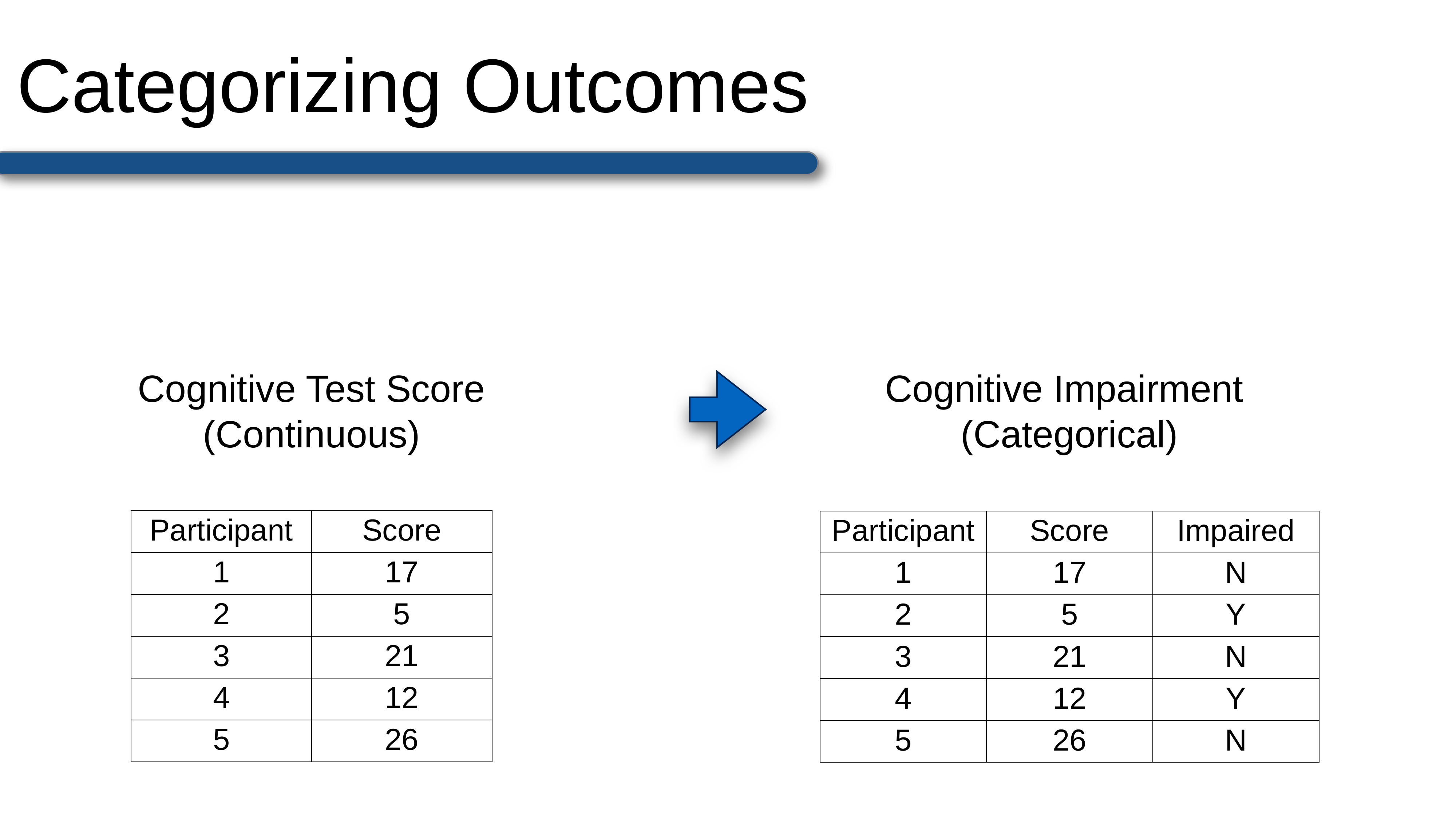

Categorizing Outcomes

Cognitive Test Score
(Continuous)
Cognitive Impairment
(Categorical)

| Participant | Score |
| --- | --- |
| 1 | 17 |
| 2 | 5 |
| 3 | 21 |
| 4 | 12 |
| 5 | 26 |
| Participant | Score | Impaired |
| --- | --- | --- |
| 1 | 17 | N |
| 2 | 5 | Y |
| 3 | 21 | N |
| 4 | 12 | Y |
| 5 | 26 | N |